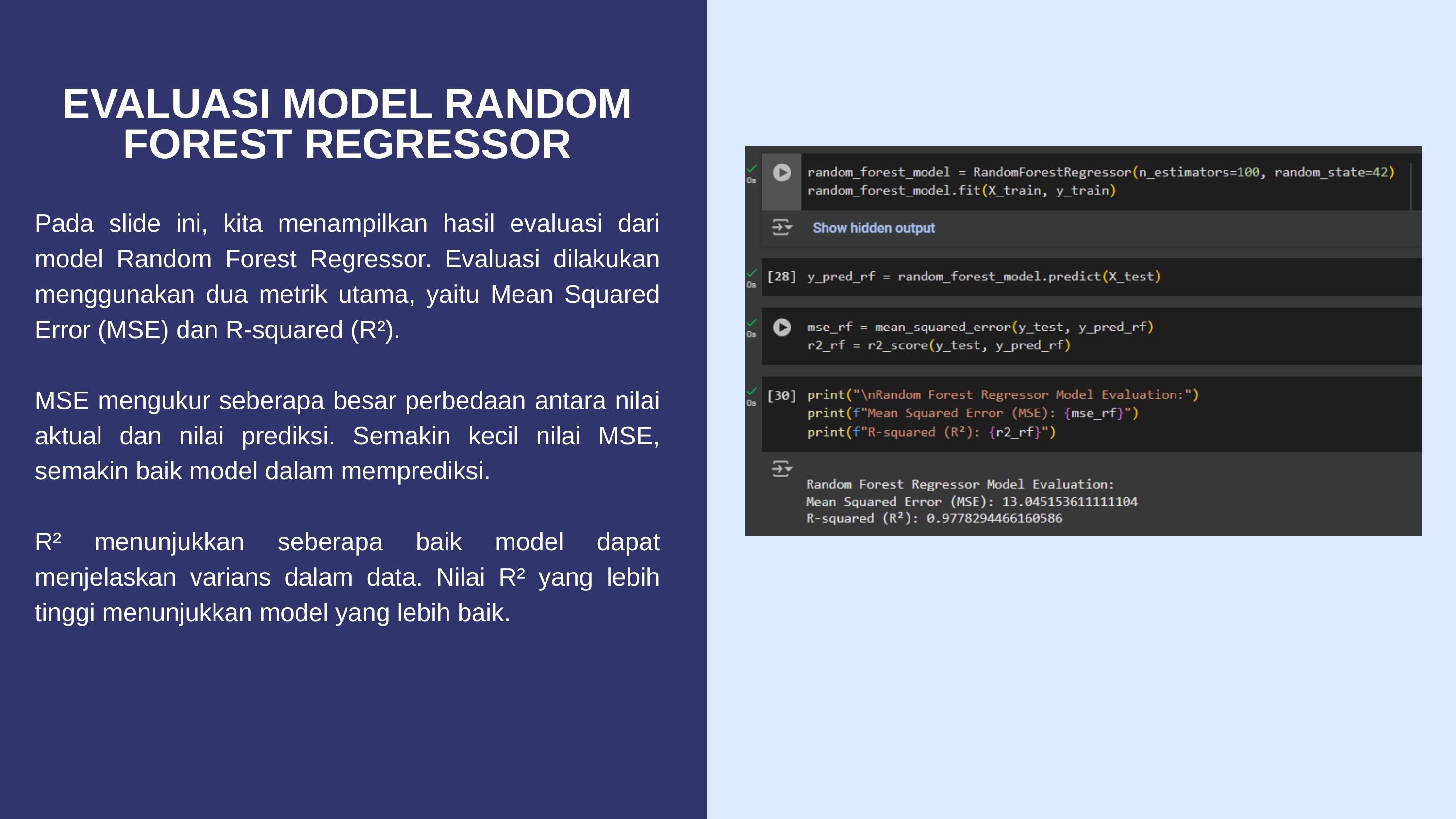

EVALUASI MODEL RANDOM FOREST REGRESSOR

Pada slide ini, kita menampilkan hasil evaluasi dari model Random Forest Regressor. Evaluasi dilakukan menggunakan dua metrik utama, yaitu Mean Squared Error (MSE) dan R-squared (R²).

MSE mengukur seberapa besar perbedaan antara nilai aktual dan nilai prediksi. Semakin kecil nilai MSE, semakin baik model dalam memprediksi.

R² menunjukkan seberapa baik model dapat menjelaskan varians dalam data. Nilai R² yang lebih tinggi menunjukkan model yang lebih baik.